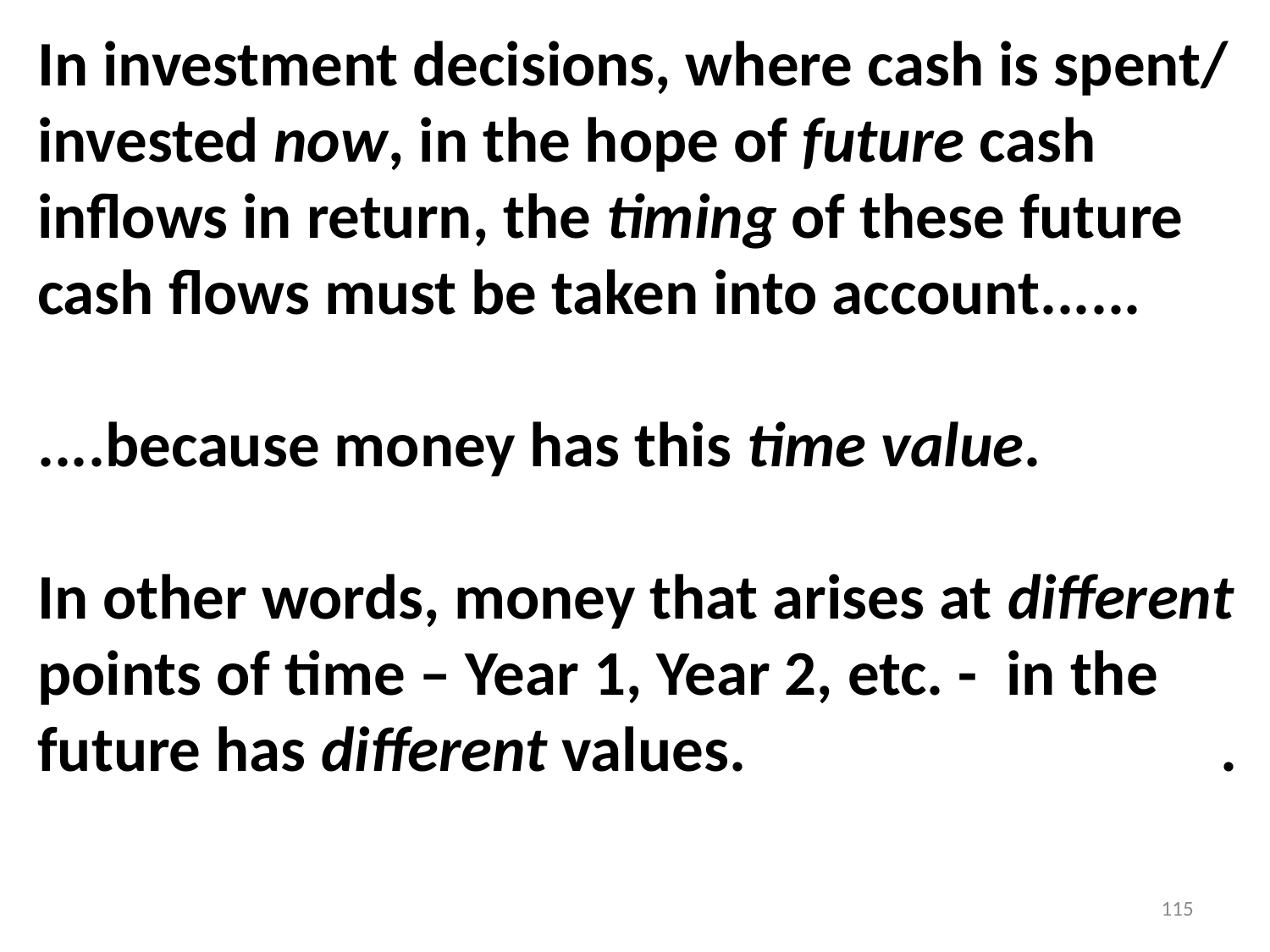

In investment decisions, where cash is spent/
invested now, in the hope of future cash
inflows in return, the timing of these future
cash flows must be taken into account......

....because money has this time value.

In other words, money that arises at different
points of time – Year 1, Year 2, etc. -  in the
future has different values.                                 .
115